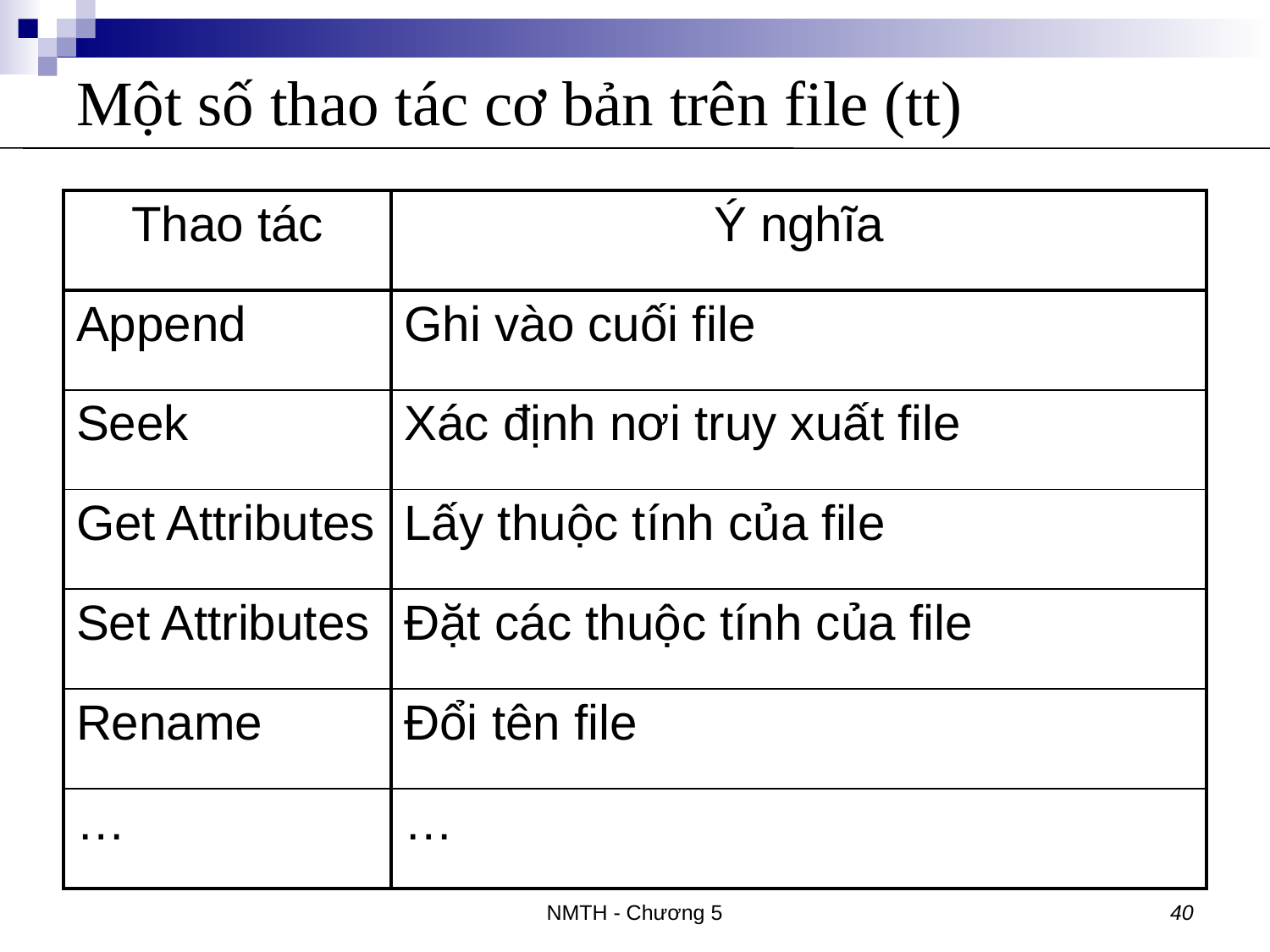

# Một số thao tác cơ bản trên file (tt)

| Thao tác | Ý nghĩa |
| --- | --- |
| Append | Ghi vào cuối file |
| Seek | Xác định nơi truy xuất file |
| Get Attributes | Lấy thuộc tính của file |
| Set Attributes | Đặt các thuộc tính của file |
| Rename | Đổi tên file |
| … | … |
NMTH - Chương 5
40